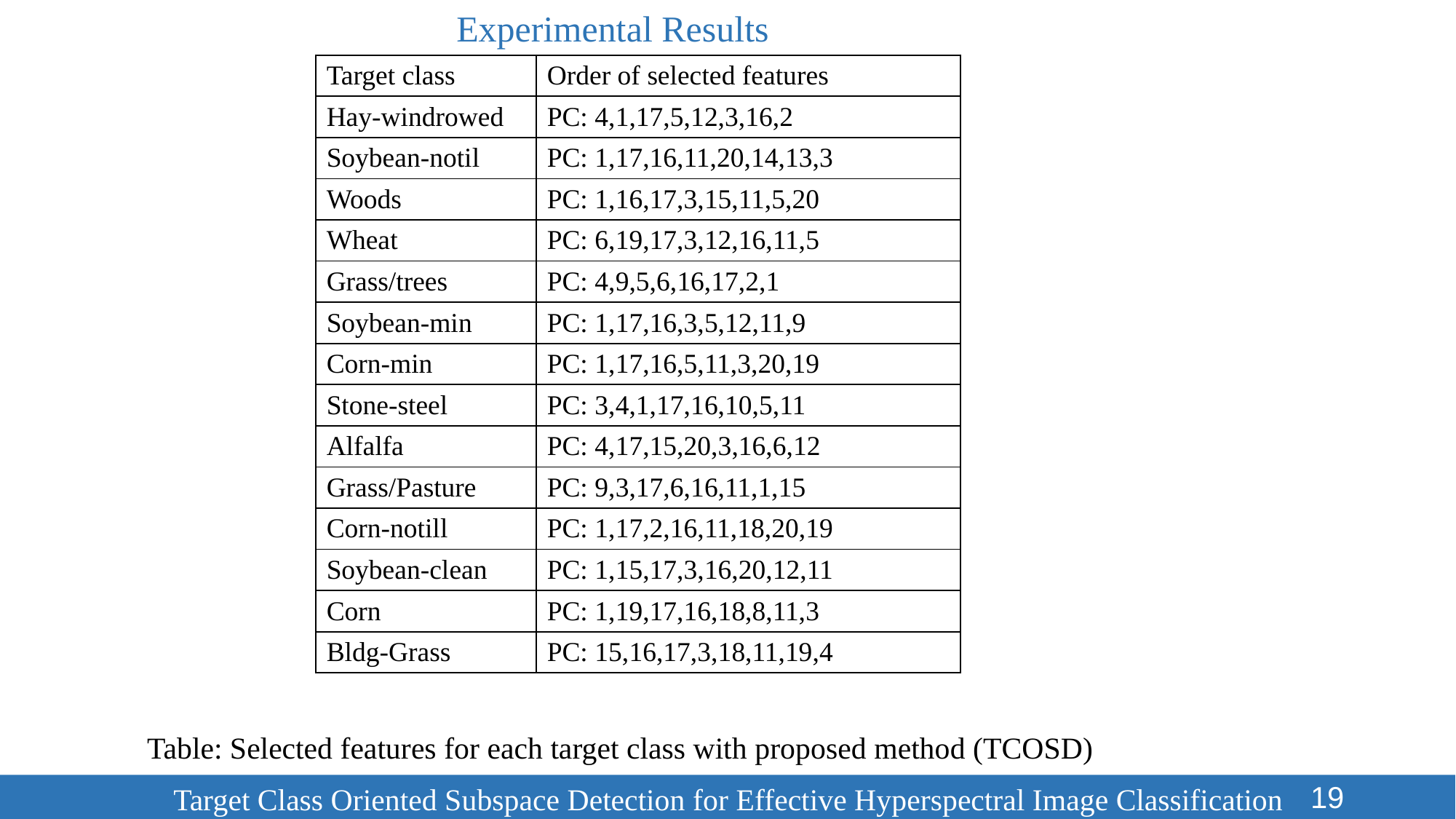

Experimental Results
| Target class | Order of selected features |
| --- | --- |
| Hay-windrowed | PC: 4,1,17,5,12,3,16,2 |
| Soybean-notil | PC: 1,17,16,11,20,14,13,3 |
| Woods | PC: 1,16,17,3,15,11,5,20 |
| Wheat | PC: 6,19,17,3,12,16,11,5 |
| Grass/trees | PC: 4,9,5,6,16,17,2,1 |
| Soybean-min | PC: 1,17,16,3,5,12,11,9 |
| Corn-min | PC: 1,17,16,5,11,3,20,19 |
| Stone-steel | PC: 3,4,1,17,16,10,5,11 |
| Alfalfa | PC: 4,17,15,20,3,16,6,12 |
| Grass/Pasture | PC: 9,3,17,6,16,11,1,15 |
| Corn-notill | PC: 1,17,2,16,11,18,20,19 |
| Soybean-clean | PC: 1,15,17,3,16,20,12,11 |
| Corn | PC: 1,19,17,16,18,8,11,3 |
| Bldg-Grass | PC: 15,16,17,3,18,11,19,4 |
Table: Selected features for each target class with proposed method (TCOSD)
19
	       Target Class Oriented Subspace Detection for Effective Hyperspectral Image Classification